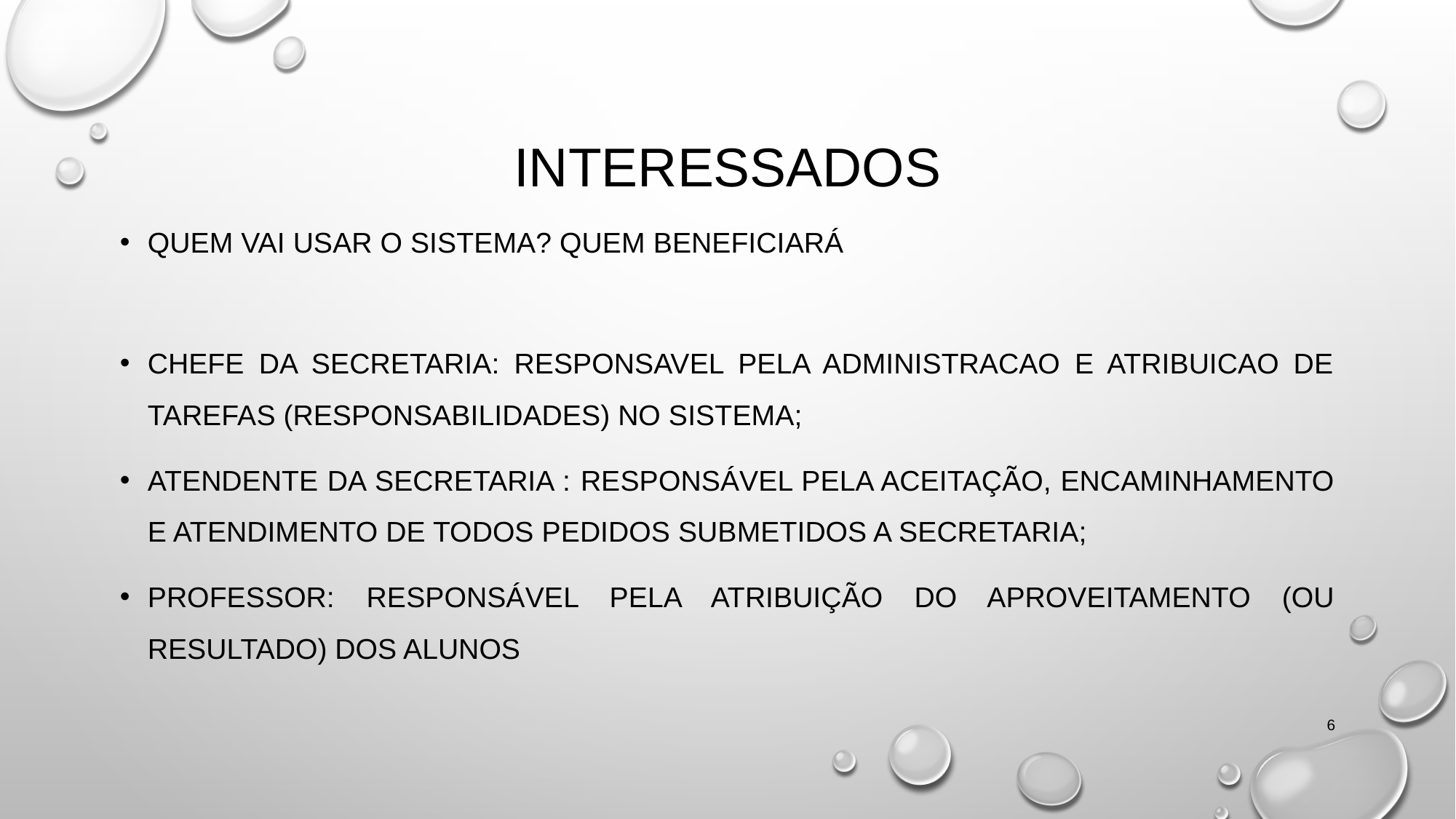

# Interessados
Quem vai usar o Sistema? Quem beneficiará

Chefe da Secretaria: responsavel pela administracao e atribuicao de tarefas (responsabilidades) no sistema;
Atendente da Secretaria : responsável pela aceitação, encaminhamento e atendimento de todos pedidos submetidos a secretaria;
Professor: responsável pela atribuição do aproveitamento (ou resultado) dos alunos
6